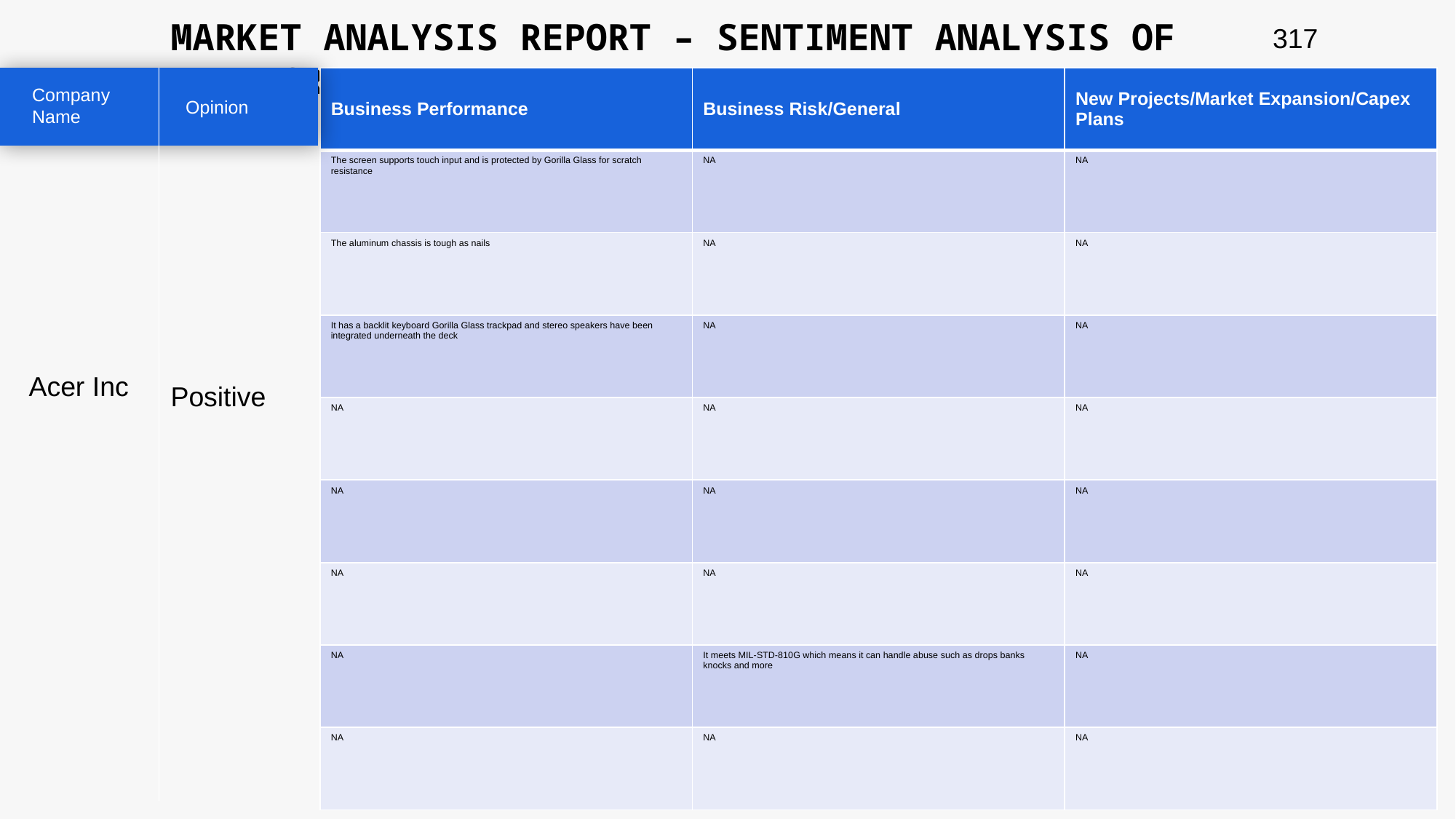

MARKET ANALYSIS REPORT – SENTIMENT ANALYSIS OF PEER GROUP
317

| Business Performance | Business Risk/General | New Projects/Market Expansion/Capex Plans |
| --- | --- | --- |
| The screen supports touch input and is protected by Gorilla Glass for scratch resistance | NA | NA |
| The aluminum chassis is tough as nails | NA | NA |
| It has a backlit keyboard Gorilla Glass trackpad and stereo speakers have been integrated underneath the deck | NA | NA |
| NA | NA | NA |
| NA | NA | NA |
| NA | NA | NA |
| NA | It meets MIL-STD-810G which means it can handle abuse such as drops banks knocks and more | NA |
| NA | NA | NA |
Company Name
Opinion
Acer Inc
Positive